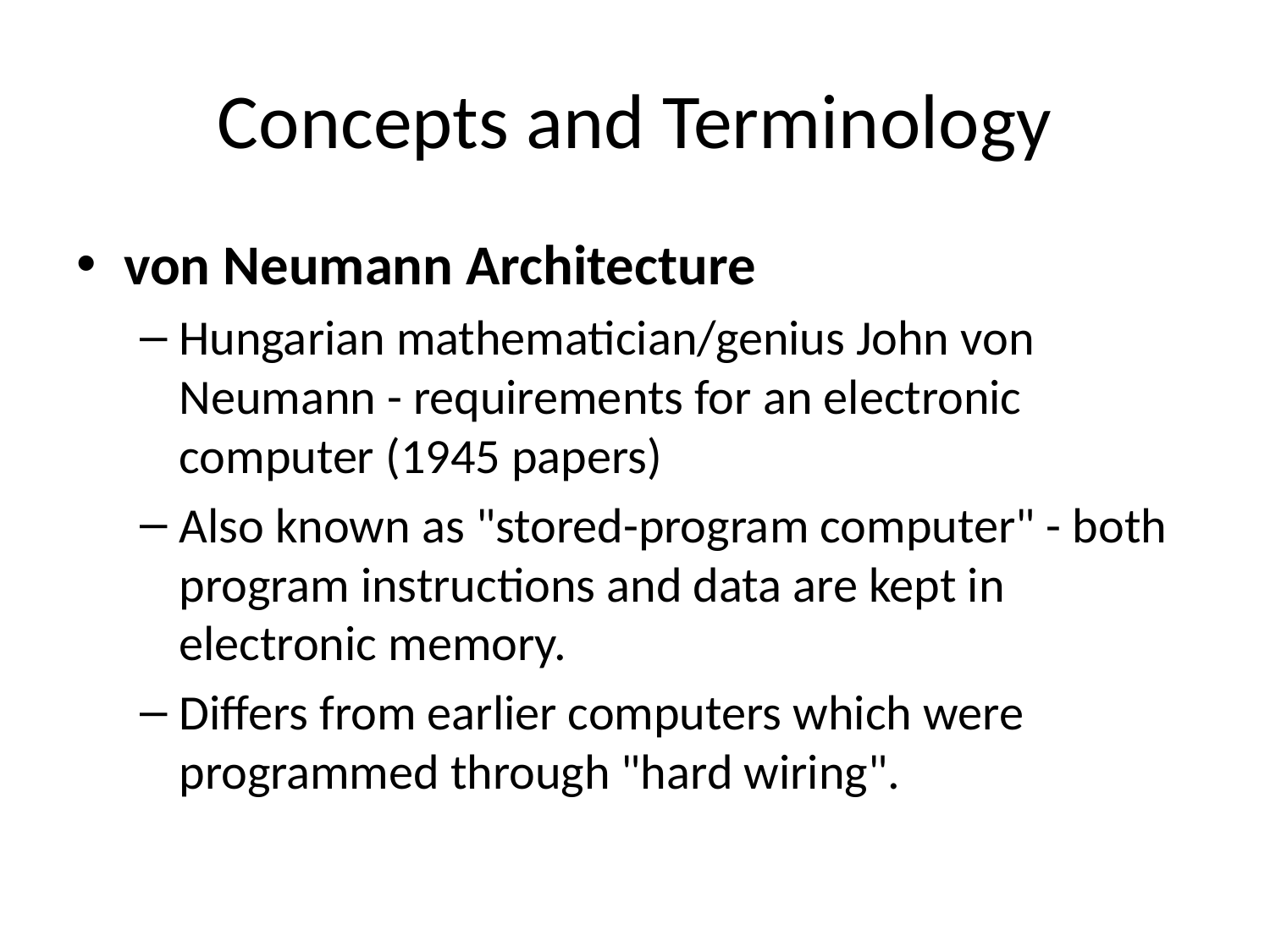

Concepts and Terminology
von Neumann Architecture
Hungarian mathematician/genius John von Neumann - requirements for an electronic computer (1945 papers)
Also known as "stored-program computer" - both program instructions and data are kept in electronic memory.
Differs from earlier computers which were programmed through "hard wiring".